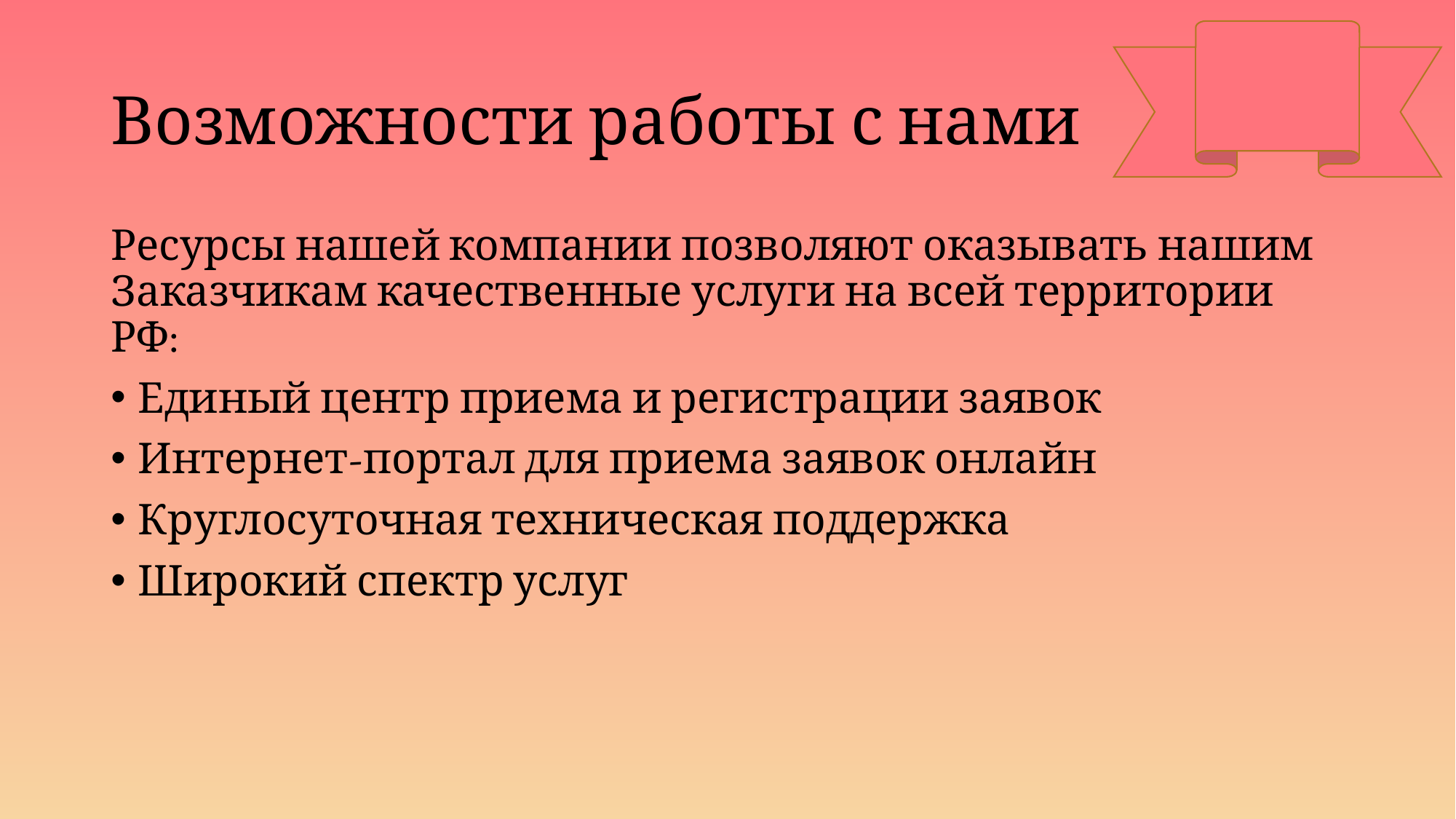

# Возможности работы с нами
Ресурсы нашей компании позволяют оказывать нашим Заказчикам качественные услуги на всей территории РФ:
Единый центр приема и регистрации заявок
Интернет-портал для приема заявок онлайн
Круглосуточная техническая поддержка
Широкий спектр услуг